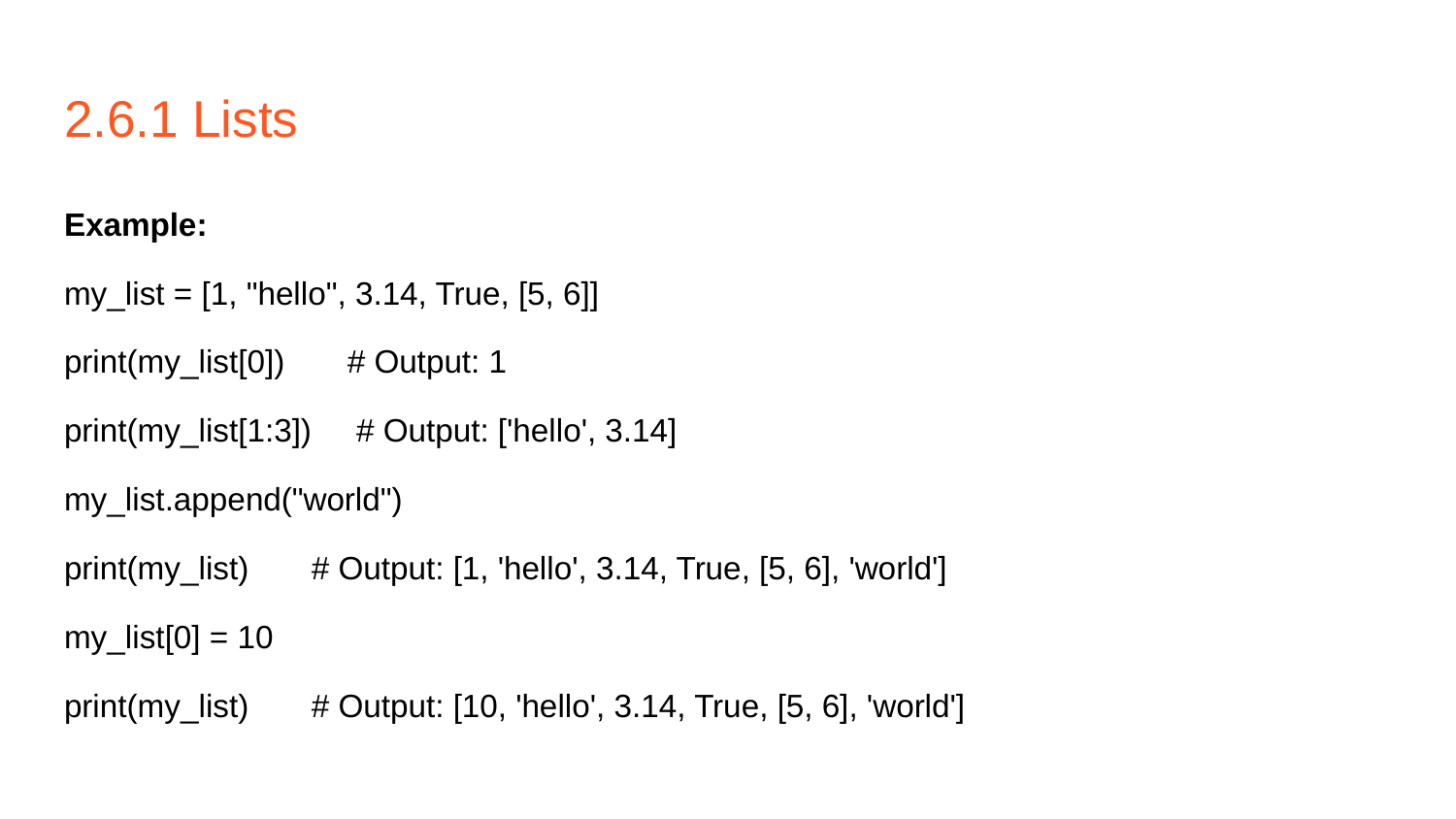

# 2.6.1 Lists
Example:
my_list = [1, "hello", 3.14, True, [5, 6]]
print(my_list[0])       # Output: 1
print(my_list[1:3])     # Output: ['hello', 3.14]
my_list.append("world")
print(my_list)       # Output: [1, 'hello', 3.14, True, [5, 6], 'world']
my_list[0] = 10
print(my_list)       # Output: [10, 'hello', 3.14, True, [5, 6], 'world']